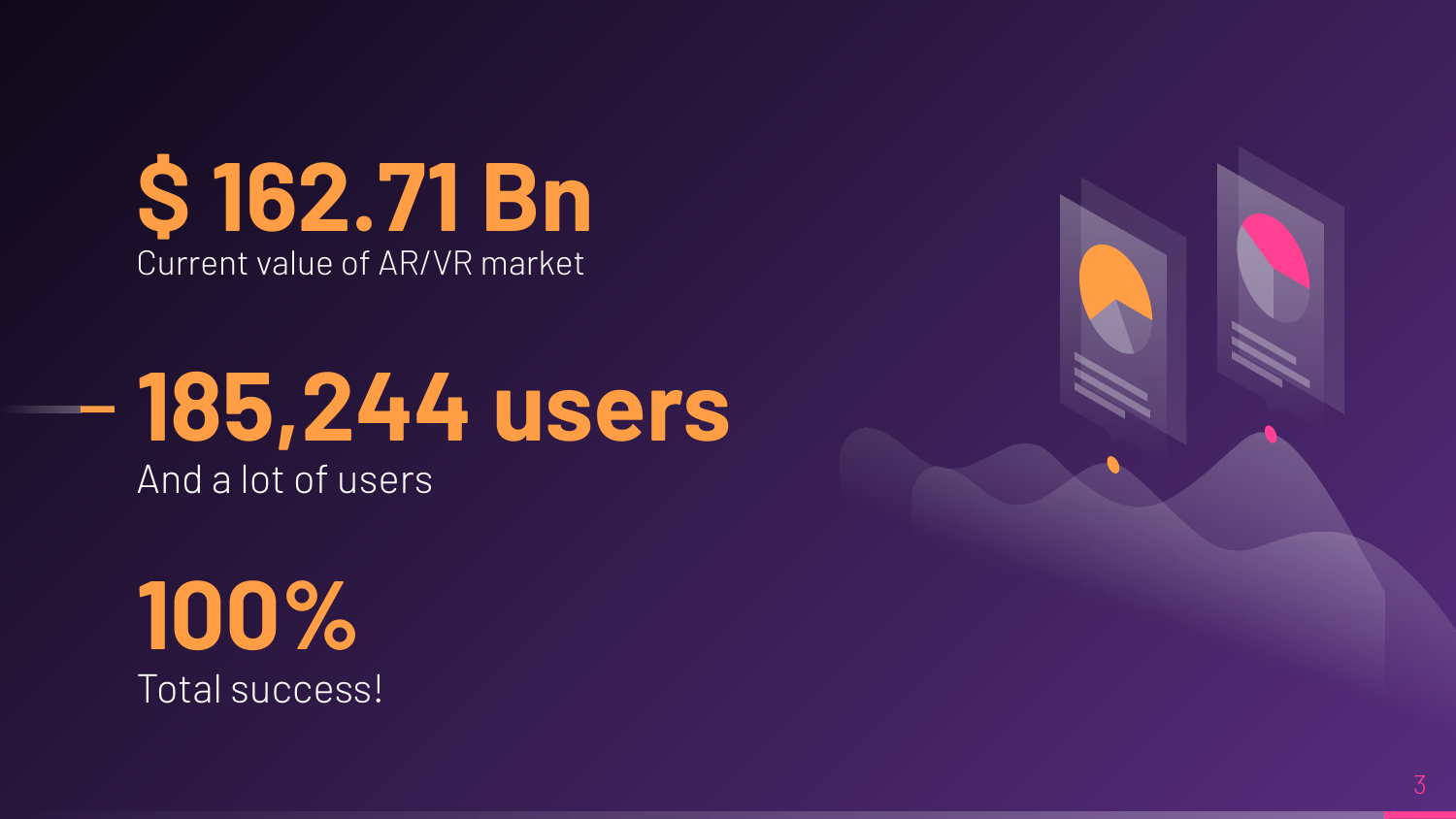

$ 162.71 Bn

Current value of AR/VR market
185,244 users
And a lot of users
100%
Total success!
3